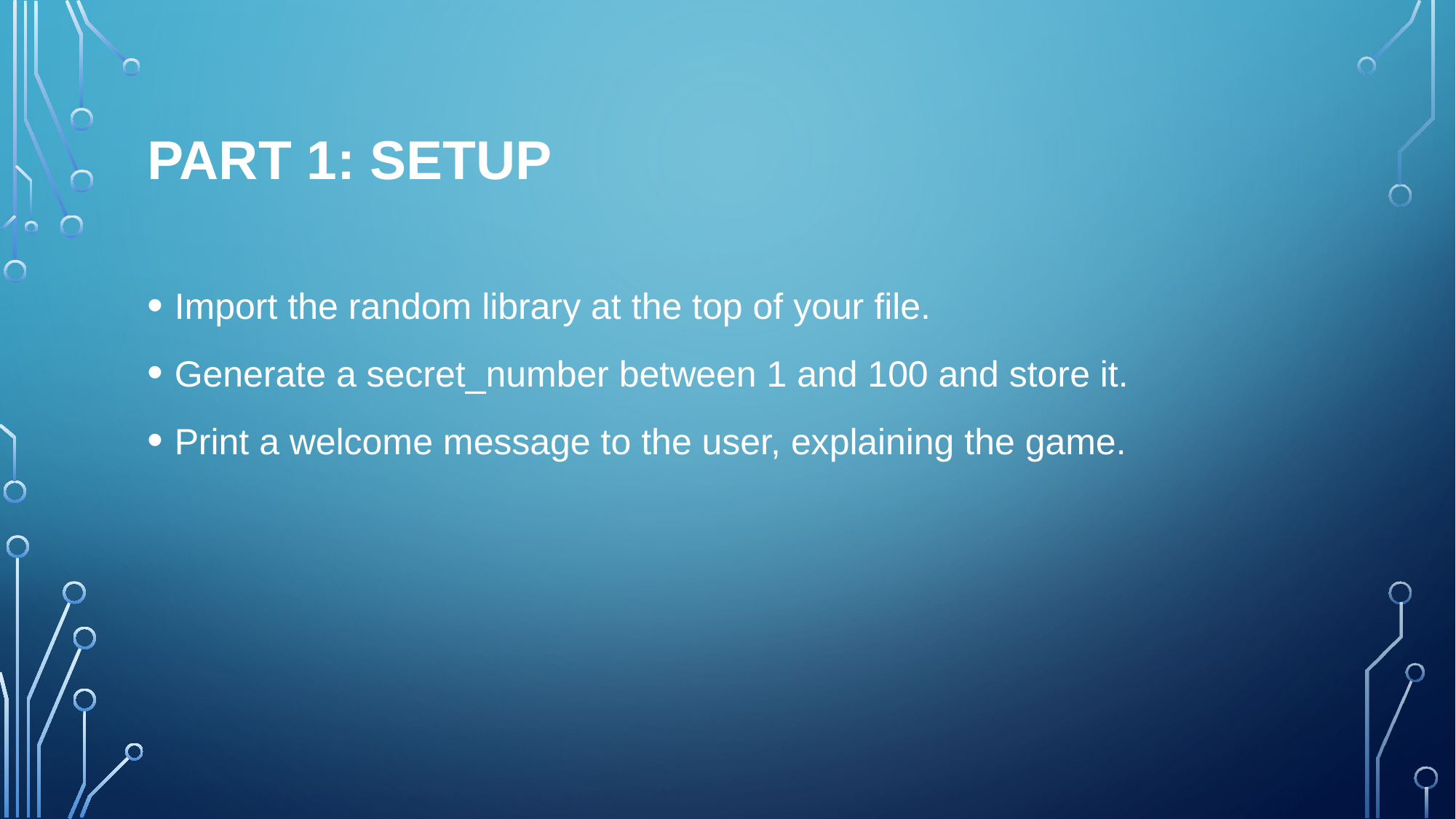

# Part 1: Setup
Import the random library at the top of your file.
Generate a secret_number between 1 and 100 and store it.
Print a welcome message to the user, explaining the game.